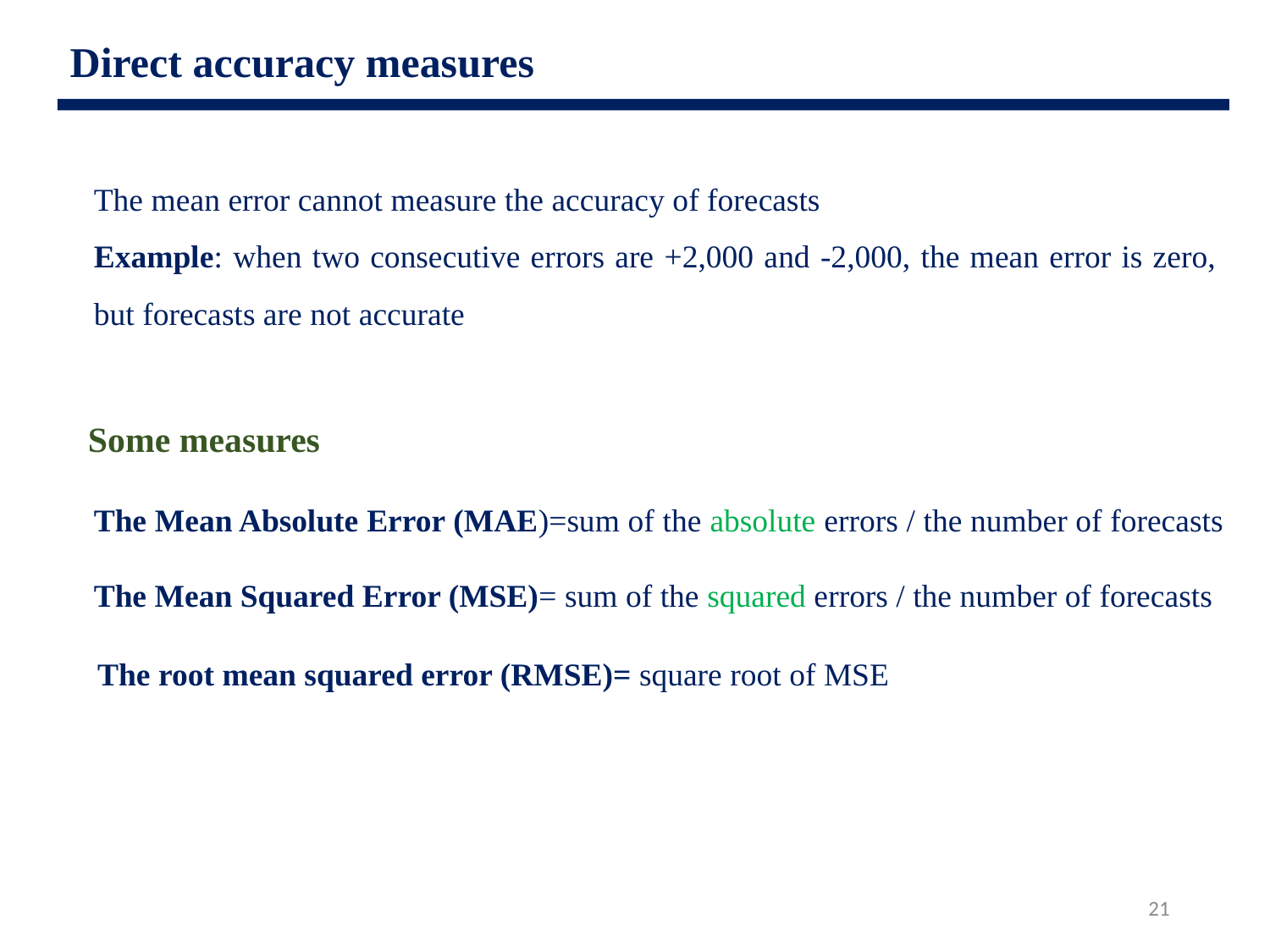

Direct accuracy measures

The mean error cannot measure the accuracy of forecasts
Example: when two consecutive errors are +2,000 and -2,000, the mean error is zero, but forecasts are not accurate
Some measures
The Mean Absolute Error (MAE)=sum of the absolute errors / the number of forecasts
The Mean Squared Error (MSE)= sum of the squared errors / the number of forecasts
The root mean squared error (RMSE)= square root of MSE
21